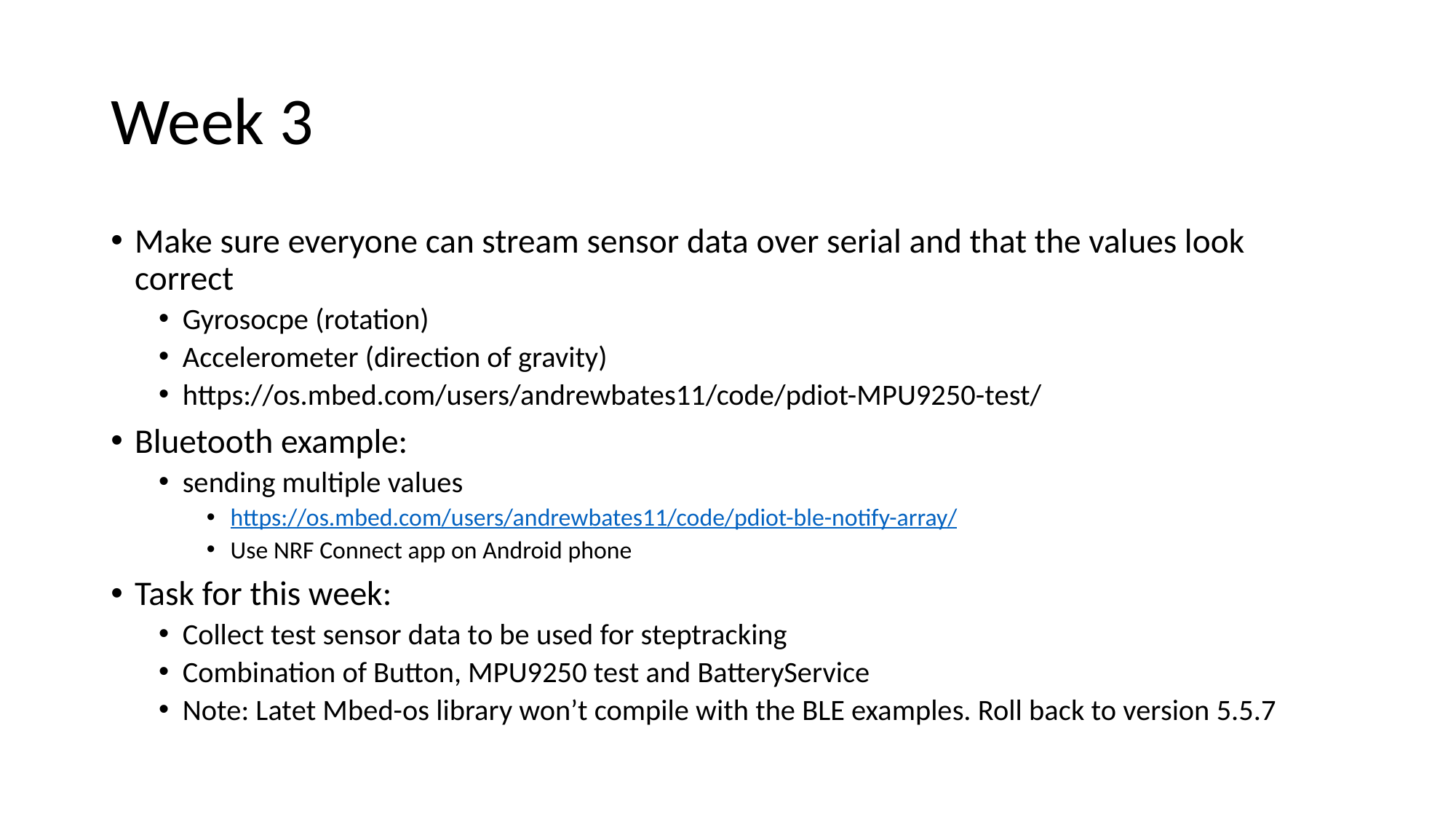

# Week 3
Make sure everyone can stream sensor data over serial and that the values look correct
Gyrosocpe (rotation)
Accelerometer (direction of gravity)
https://os.mbed.com/users/andrewbates11/code/pdiot-MPU9250-test/
Bluetooth example:
sending multiple values
https://os.mbed.com/users/andrewbates11/code/pdiot-ble-notify-array/
Use NRF Connect app on Android phone
Task for this week:
Collect test sensor data to be used for steptracking
Combination of Button, MPU9250 test and BatteryService
Note: Latet Mbed-os library won’t compile with the BLE examples. Roll back to version 5.5.7